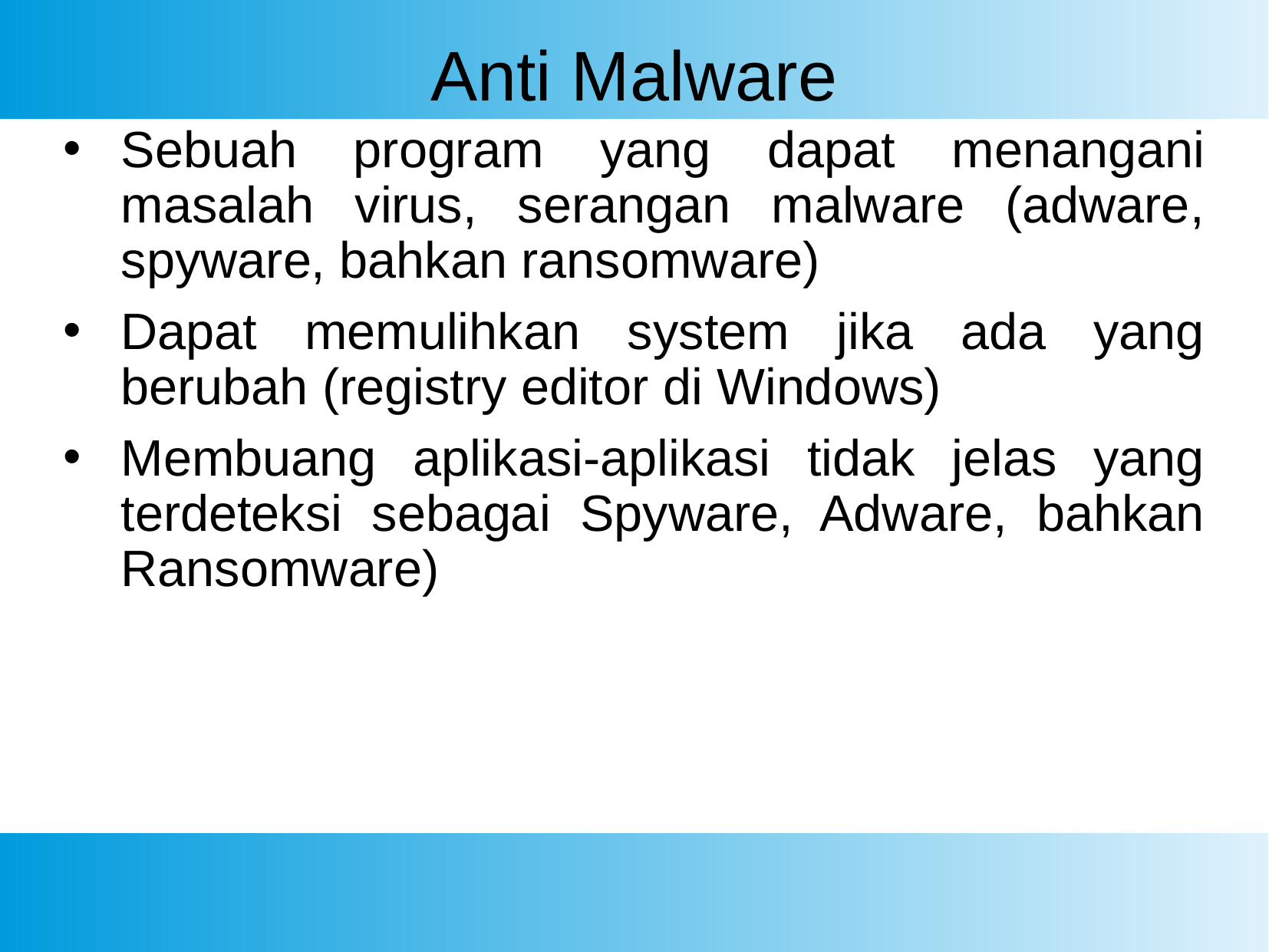

# Anti Malware
Sebuah program yang dapat menangani masalah virus, serangan malware (adware, spyware, bahkan ransomware)
Dapat memulihkan system jika ada yang berubah (registry editor di Windows)
Membuang aplikasi-aplikasi tidak jelas yang terdeteksi sebagai Spyware, Adware, bahkan Ransomware)